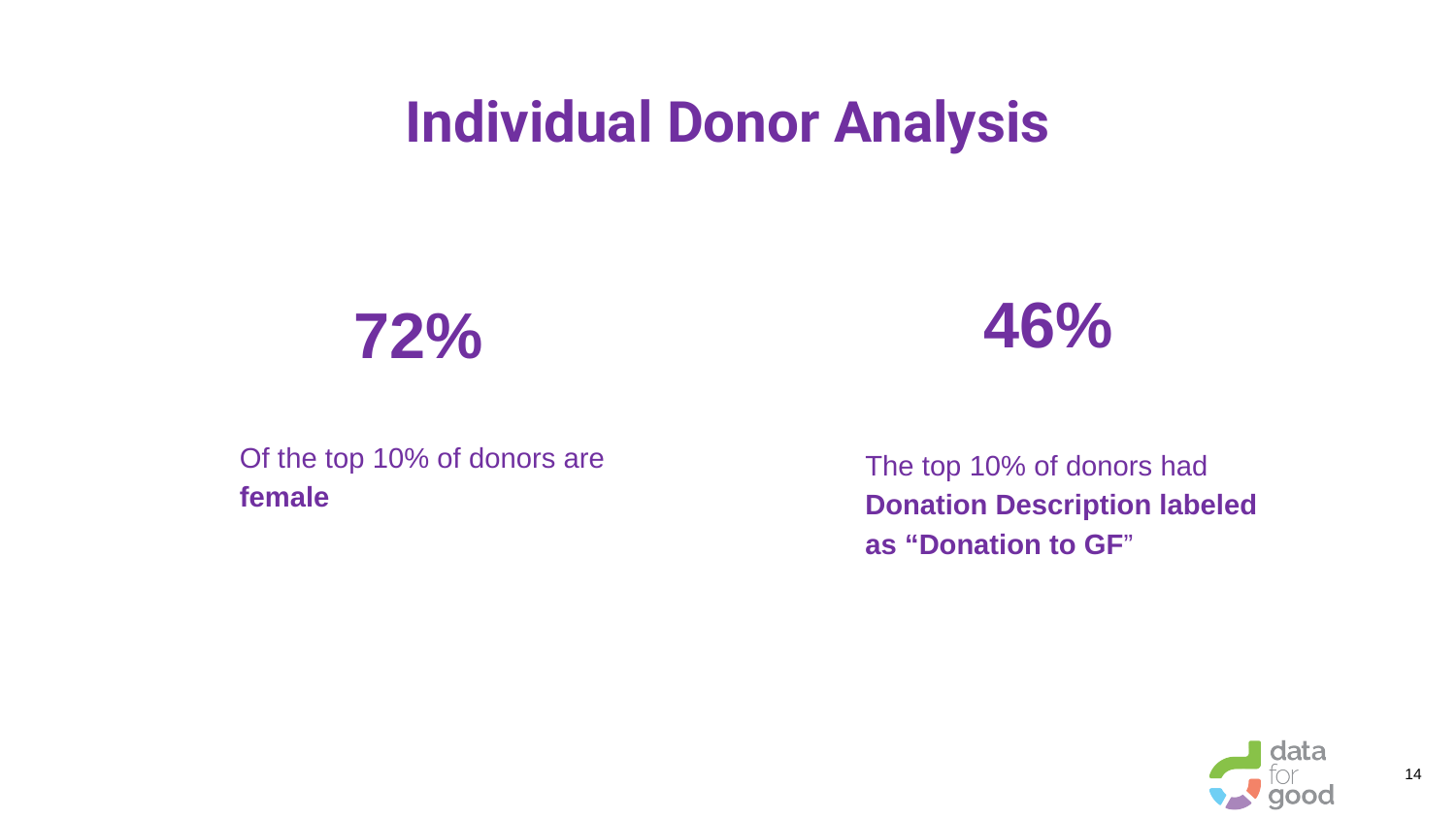

# Individual Donor Analysis
46%
72%
Of the top 10% of donors are female
The top 10% of donors had Donation Description labeled as “Donation to GF”
14